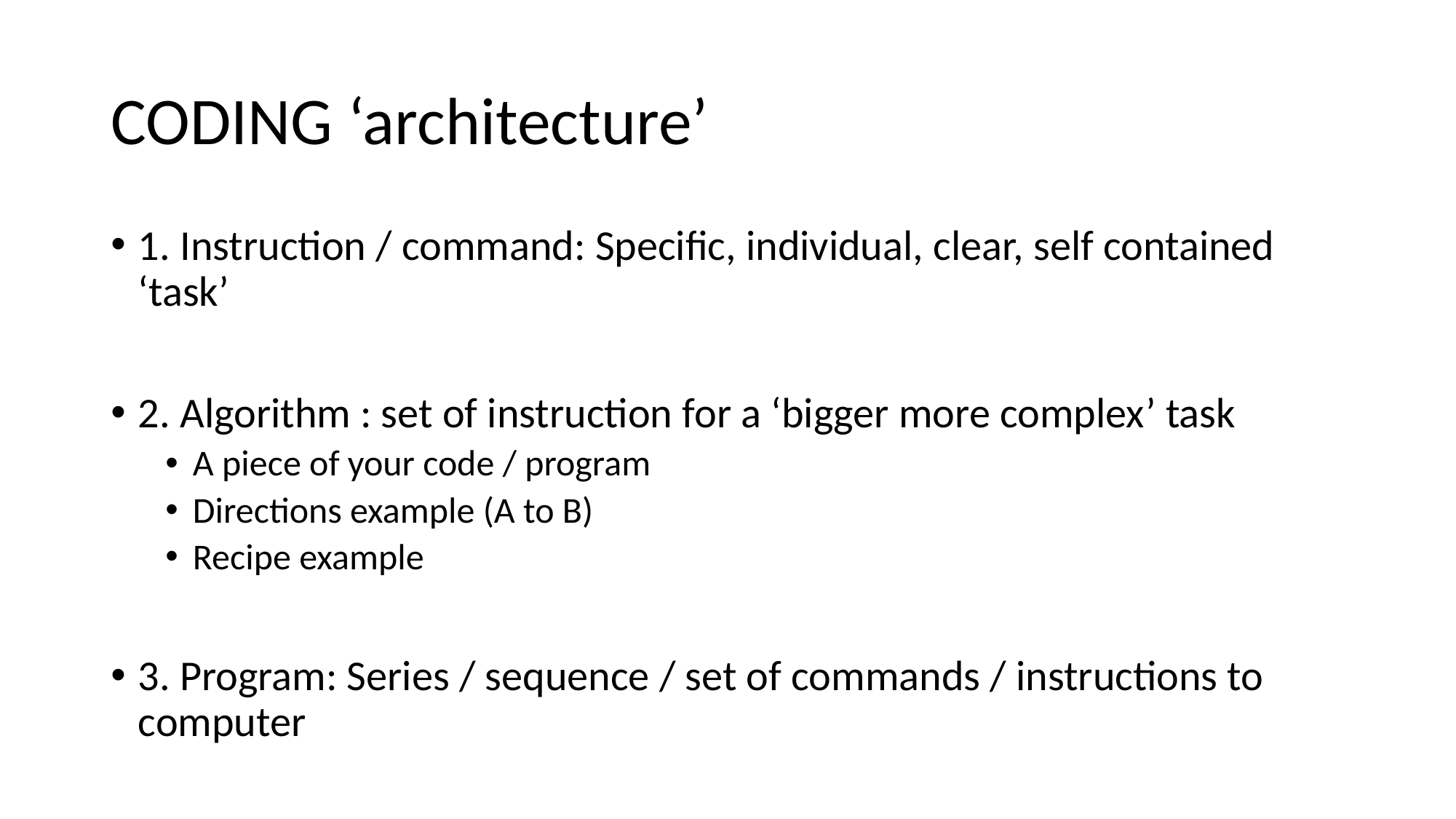

# CODING ‘architecture’
1. Instruction / command: Specific, individual, clear, self contained ‘task’

2. Algorithm : set of instruction for a ‘bigger more complex’ task
A piece of your code / program
Directions example (A to B)
Recipe example

3. Program: Series / sequence / set of commands / instructions to computer